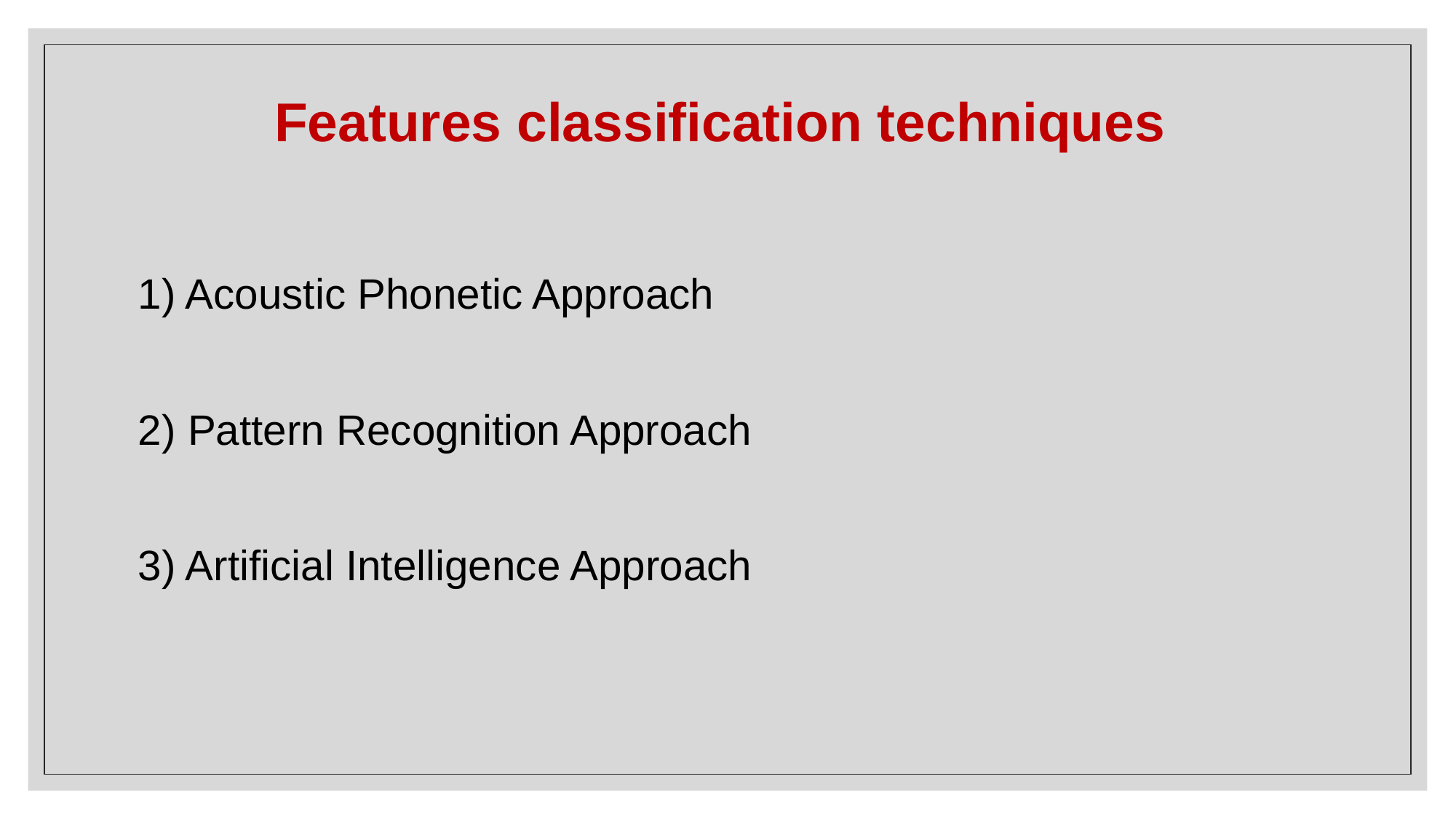

# Features classification techniques
1) Acoustic Phonetic Approach
2) Pattern Recognition Approach
3) Artificial Intelligence Approach